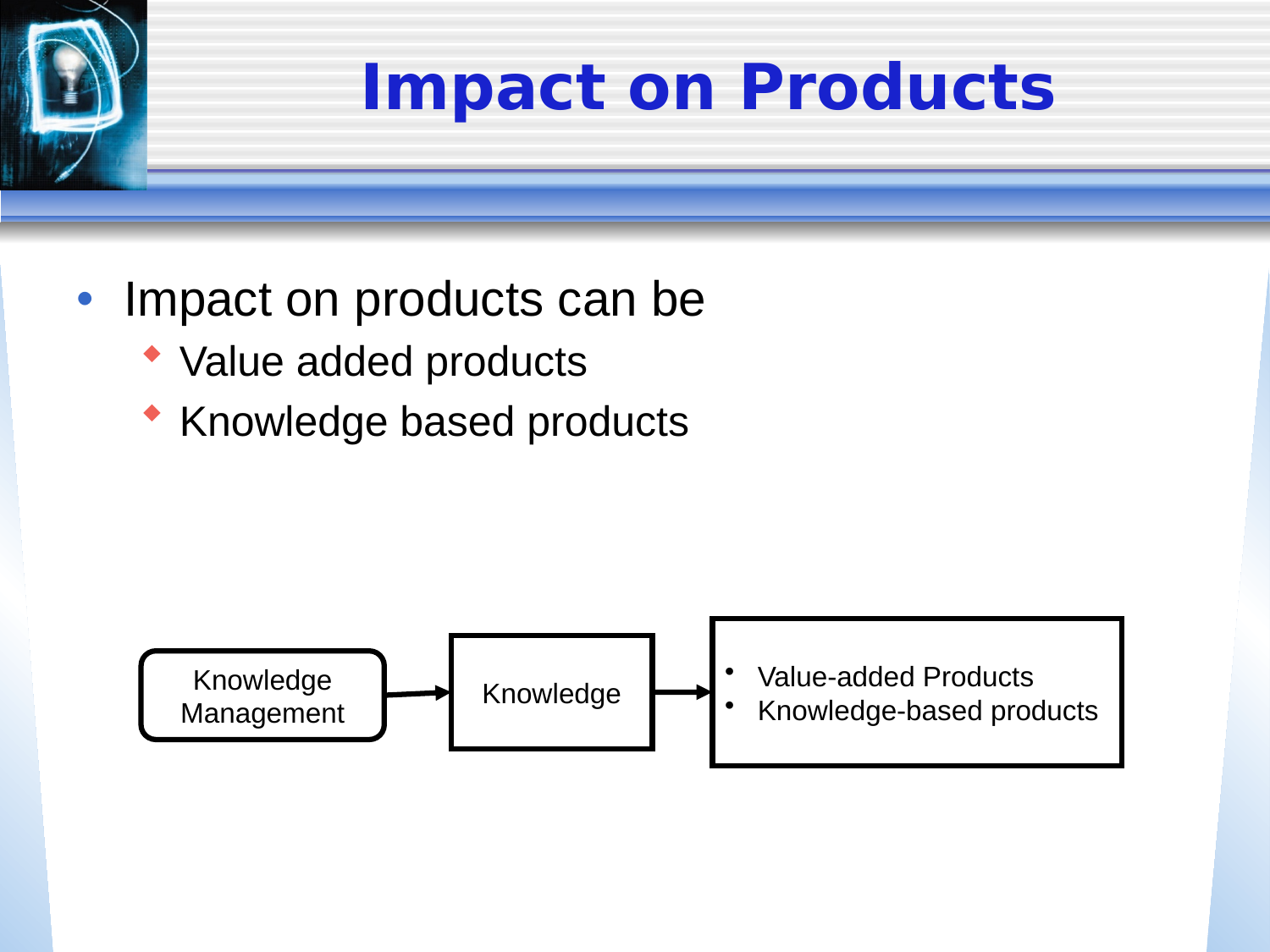

# Impact on Products
Impact on products can be
Value added products
Knowledge based products

Value-added Products
Knowledge-based products

Knowledge

Knowledge Management